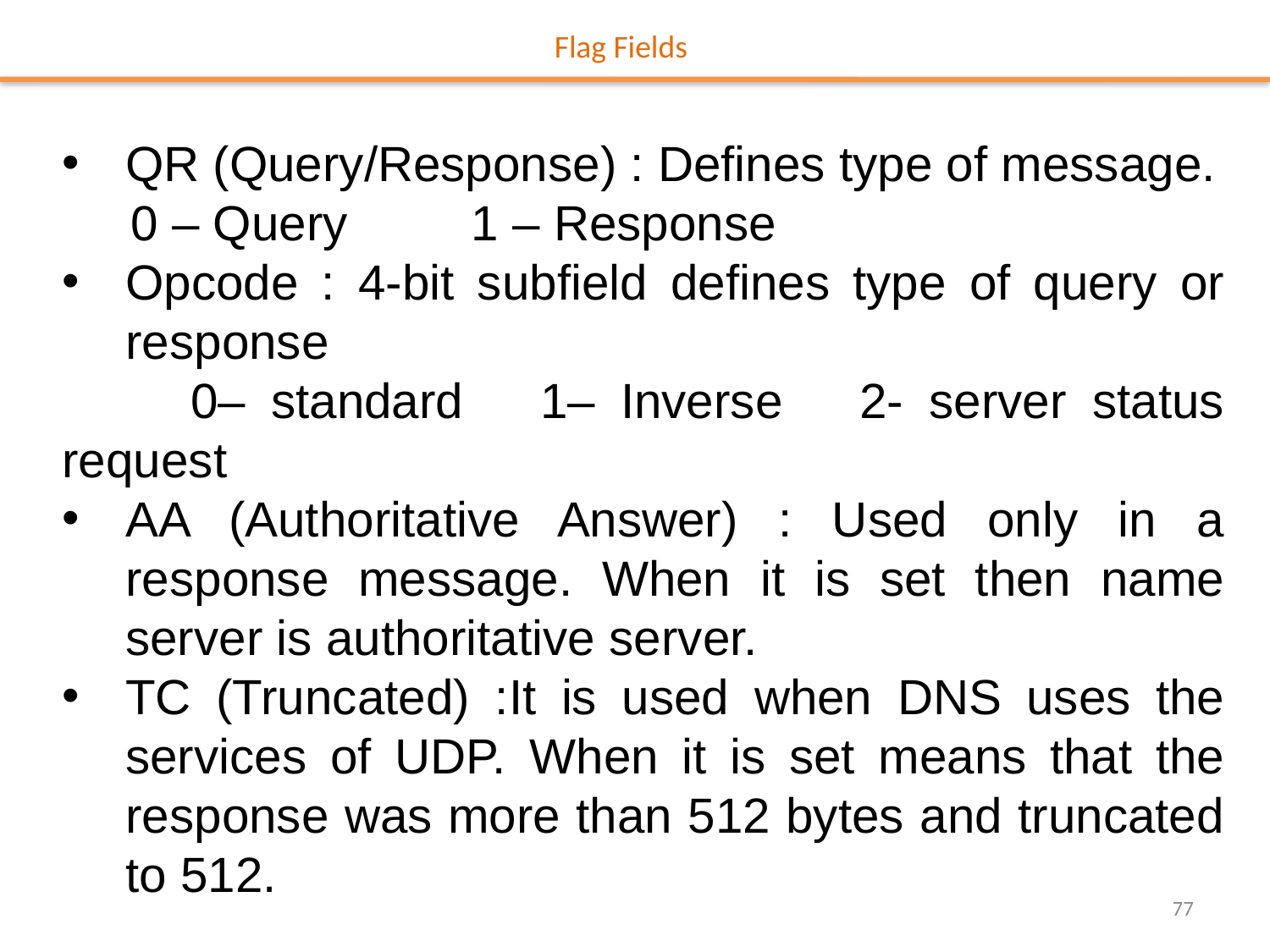

# Flag Fields
QR (Query/Response) : Defines type of message.
     0 – Query         1 – Response
Opcode : 4-bit subfield defines type of query or response
     0– standard   1– Inverse   2- server status request
AA (Authoritative Answer) : Used only in a response message. When it is set then name server is authoritative server.
TC (Truncated) :It is used when DNS uses the services of UDP. When it is set means that the response was more than 512 bytes and truncated to 512.

77